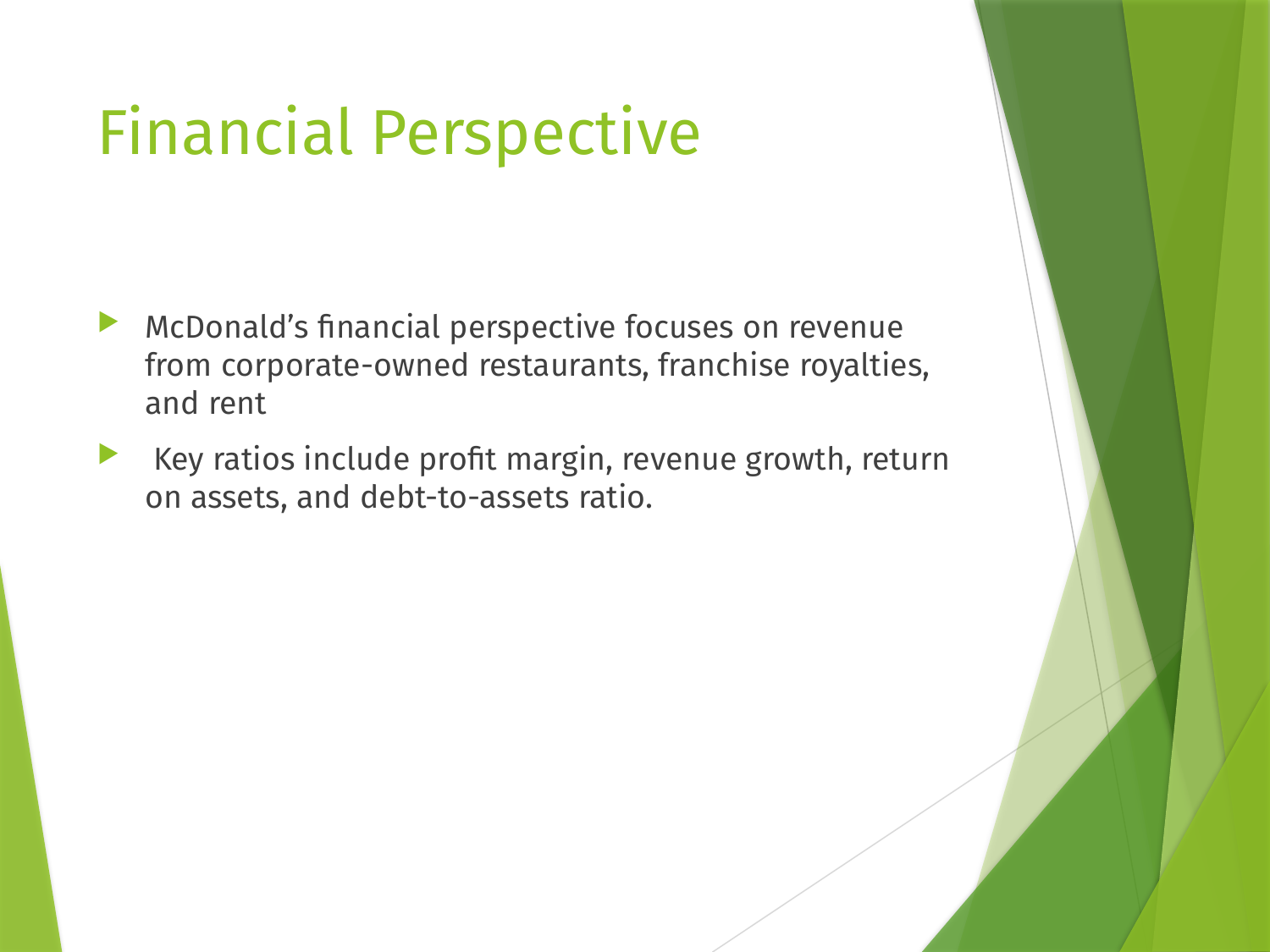

# Financial Perspective
McDonald’s financial perspective focuses on revenue from corporate-owned restaurants, franchise royalties, and rent
 Key ratios include profit margin, revenue growth, return on assets, and debt-to-assets ratio.